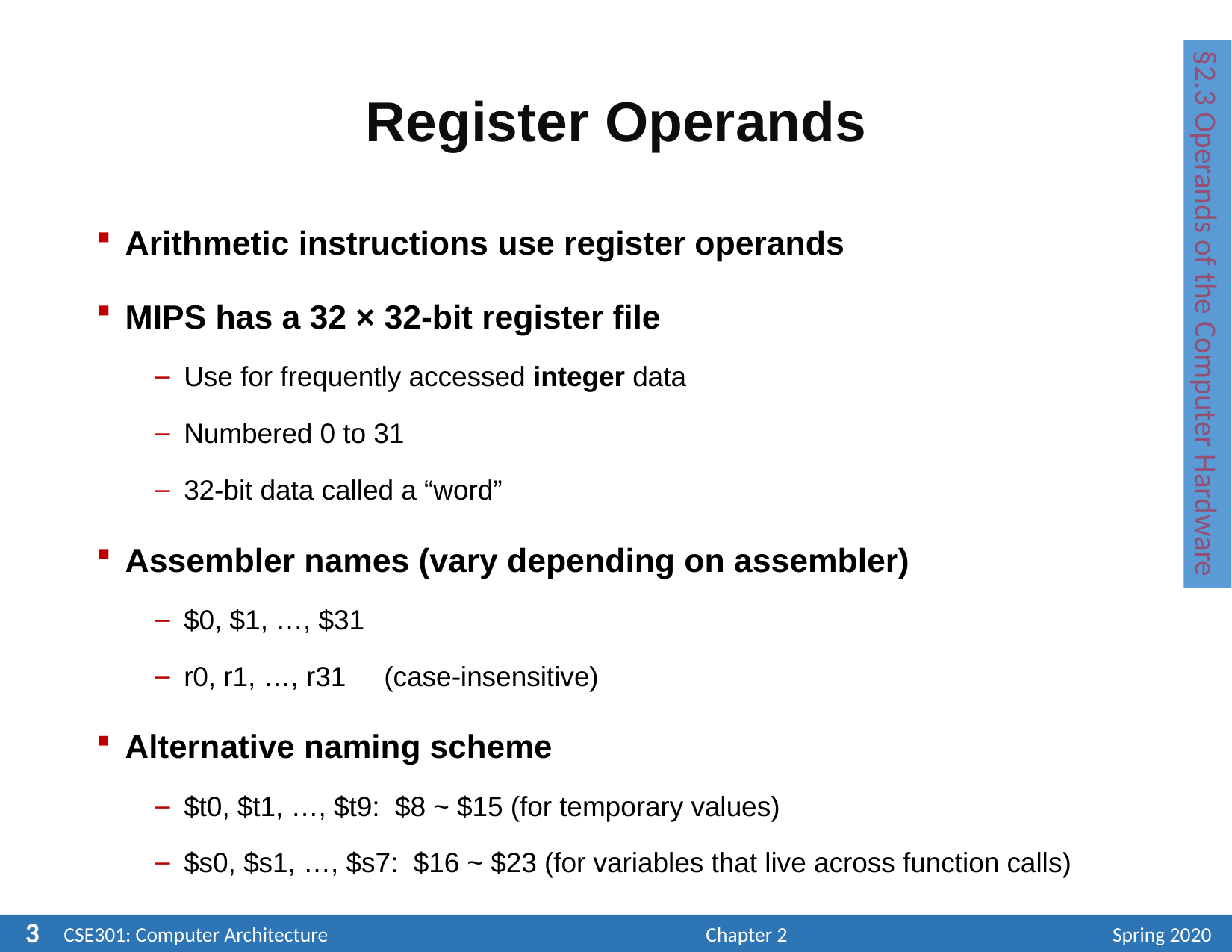

# Register Operands
Arithmetic instructions use register operands
MIPS has a 32 × 32-bit register file
Use for frequently accessed integer data
Numbered 0 to 31
32-bit data called a “word”
Assembler names (vary depending on assembler)
$0, $1, …, $31
r0, r1, …, r31     (case-insensitive)
Alternative naming scheme
$t0, $t1, …, $t9:  $8 ~ $15 (for temporary values)
$s0, $s1, …, $s7:  $16 ~ $23 (for variables that live across function calls)
§2.3 Operands of the Computer Hardware